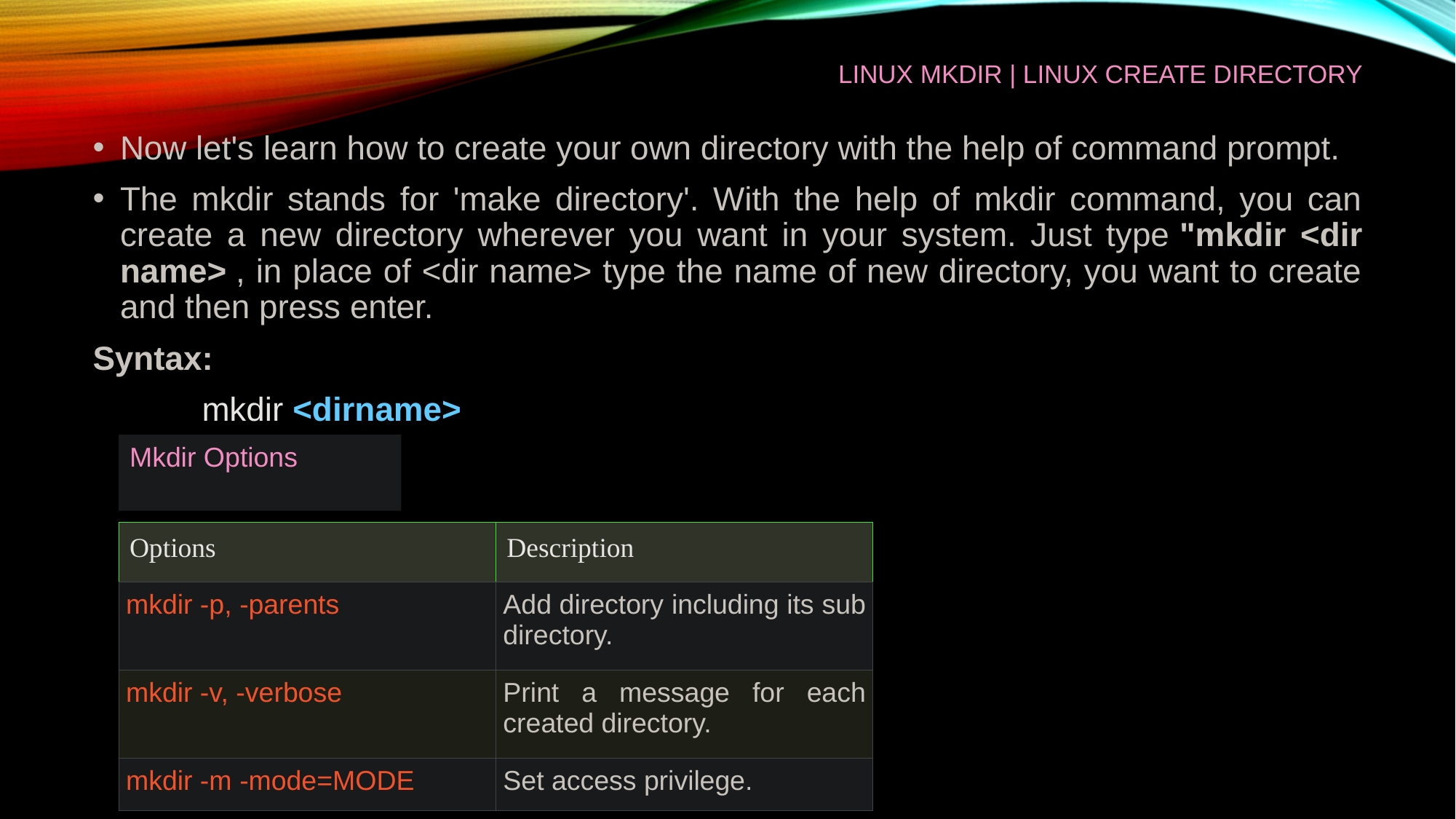

# Linux mkdir | Linux Create Directory
Now let's learn how to create your own directory with the help of command prompt.
The mkdir stands for 'make directory'. With the help of mkdir command, you can create a new directory wherever you want in your system. Just type "mkdir <dir name> , in place of <dir name> type the name of new directory, you want to create and then press enter.
Syntax:
	mkdir <dirname>

Mkdir Options

| Options | Description |
| --- | --- |
| mkdir -p, -parents | Add directory including its sub directory. |
| mkdir -v, -verbose | Print a message for each created directory. |
| mkdir -m -mode=MODE | Set access privilege. |